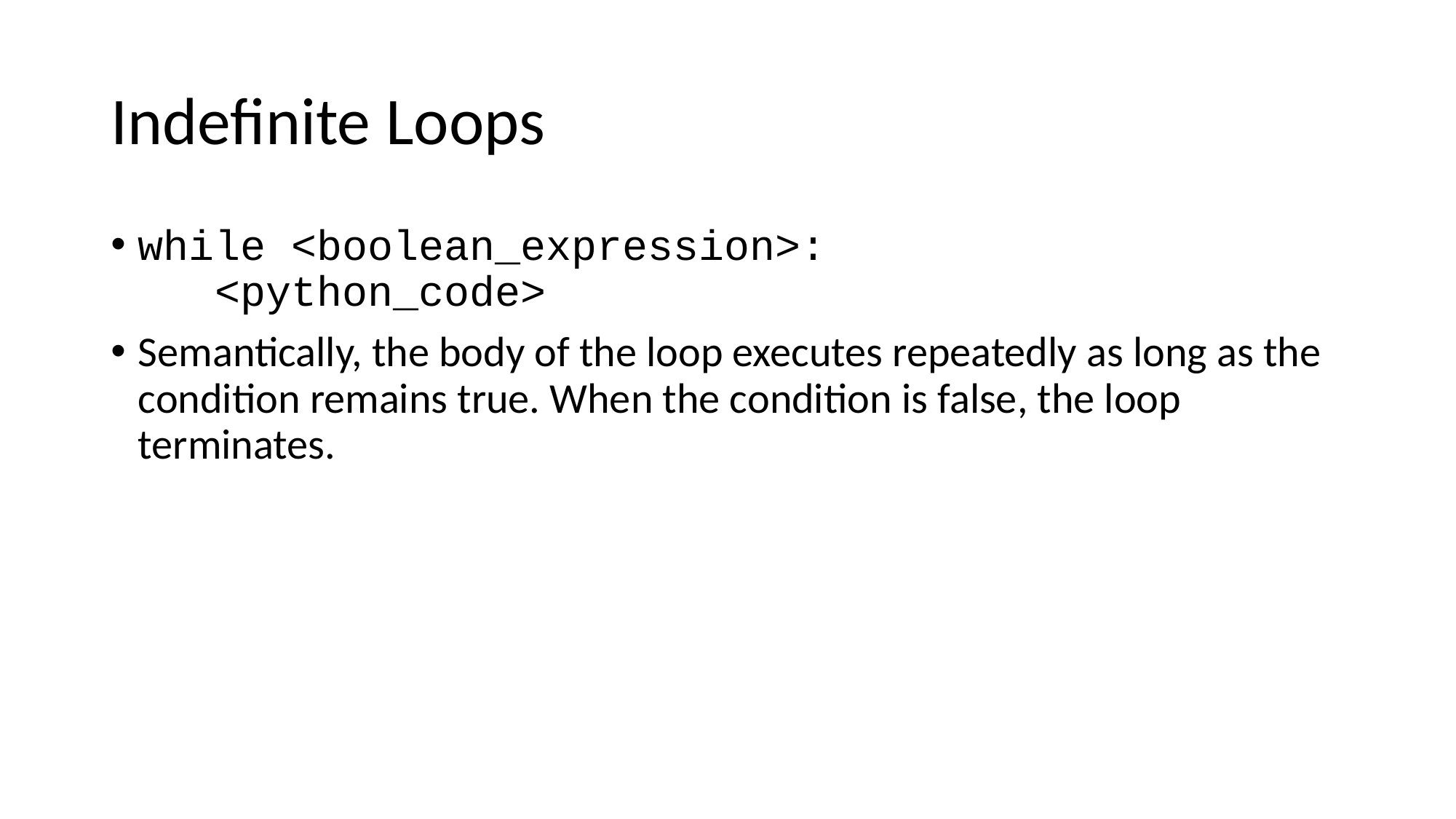

# Indefinite Loops
while <boolean_expression>:
   <python_code>
Semantically, the body of the loop executes repeatedly as long as the condition remains true. When the condition is false, the loop terminates.